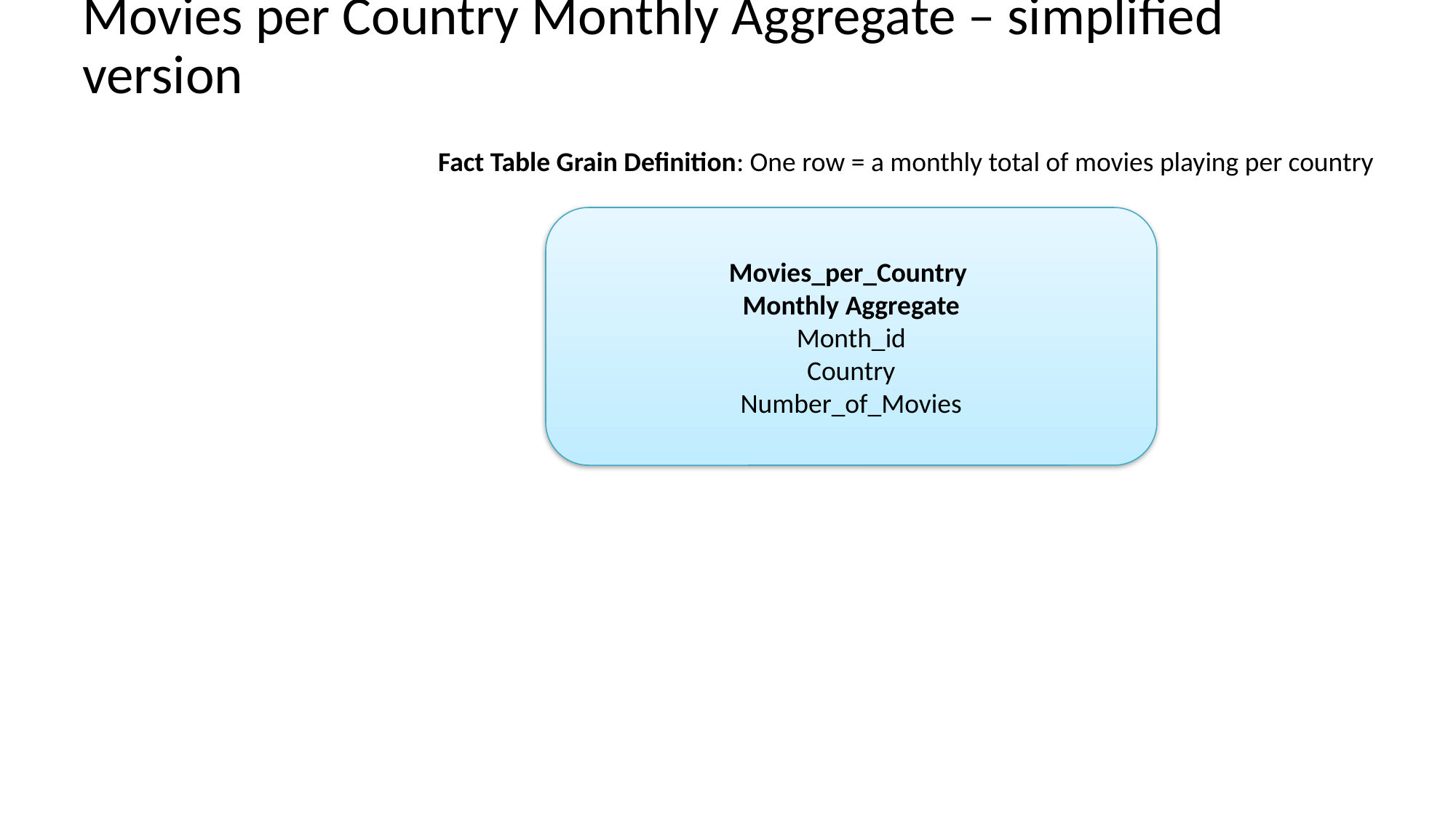

Movies per Country Monthly Aggregate – simplified version

					Fact Table Grain Definition: One row = a monthly total of movies playing per country
Movies_per_Country
Monthly Aggregate
Month_id
Country
Number_of_Movies